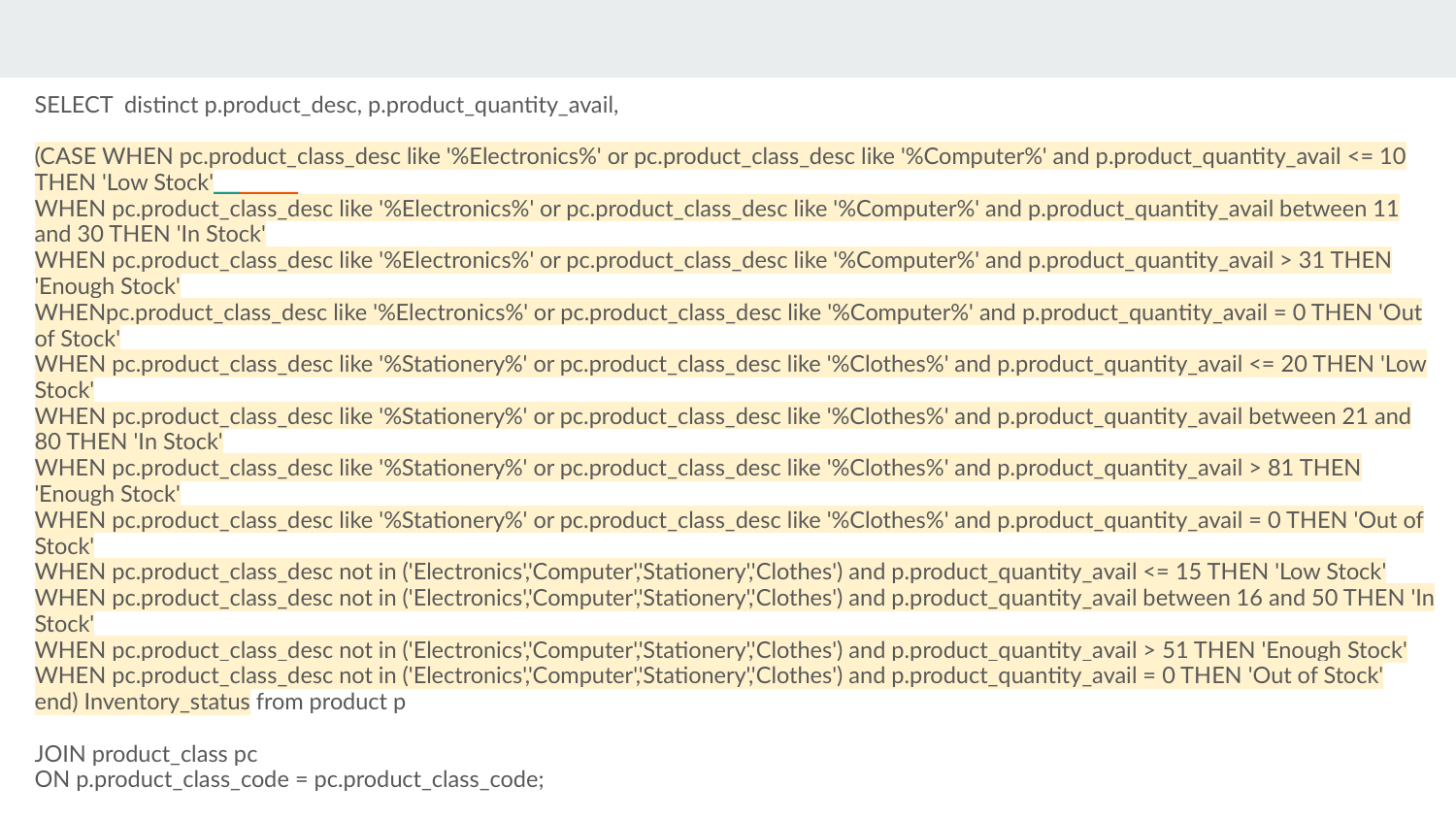

SELECT  distinct p.product_desc, p.product_quantity_avail,
(CASE WHEN pc.product_class_desc like '%Electronics%' or pc.product_class_desc like '%Computer%' and p.product_quantity_avail <= 10 THEN 'Low Stock'
WHEN pc.product_class_desc like '%Electronics%' or pc.product_class_desc like '%Computer%' and p.product_quantity_avail between 11 and 30 THEN 'In Stock'
WHEN pc.product_class_desc like '%Electronics%' or pc.product_class_desc like '%Computer%' and p.product_quantity_avail > 31 THEN 'Enough Stock'
WHENpc.product_class_desc like '%Electronics%' or pc.product_class_desc like '%Computer%' and p.product_quantity_avail = 0 THEN 'Out of Stock'
WHEN pc.product_class_desc like '%Stationery%' or pc.product_class_desc like '%Clothes%' and p.product_quantity_avail <= 20 THEN 'Low Stock'
WHEN pc.product_class_desc like '%Stationery%' or pc.product_class_desc like '%Clothes%' and p.product_quantity_avail between 21 and 80 THEN 'In Stock'
WHEN pc.product_class_desc like '%Stationery%' or pc.product_class_desc like '%Clothes%' and p.product_quantity_avail > 81 THEN 'Enough Stock'
WHEN pc.product_class_desc like '%Stationery%' or pc.product_class_desc like '%Clothes%' and p.product_quantity_avail = 0 THEN 'Out of Stock'
WHEN pc.product_class_desc not in ('Electronics','Computer','Stationery','Clothes') and p.product_quantity_avail <= 15 THEN 'Low Stock'
WHEN pc.product_class_desc not in ('Electronics','Computer','Stationery','Clothes') and p.product_quantity_avail between 16 and 50 THEN 'In Stock'
WHEN pc.product_class_desc not in ('Electronics','Computer','Stationery','Clothes') and p.product_quantity_avail > 51 THEN 'Enough Stock'
WHEN pc.product_class_desc not in ('Electronics','Computer','Stationery','Clothes') and p.product_quantity_avail = 0 THEN 'Out of Stock'
end) Inventory_status from product p
JOIN product_class pc
ON p.product_class_code = pc.product_class_code;